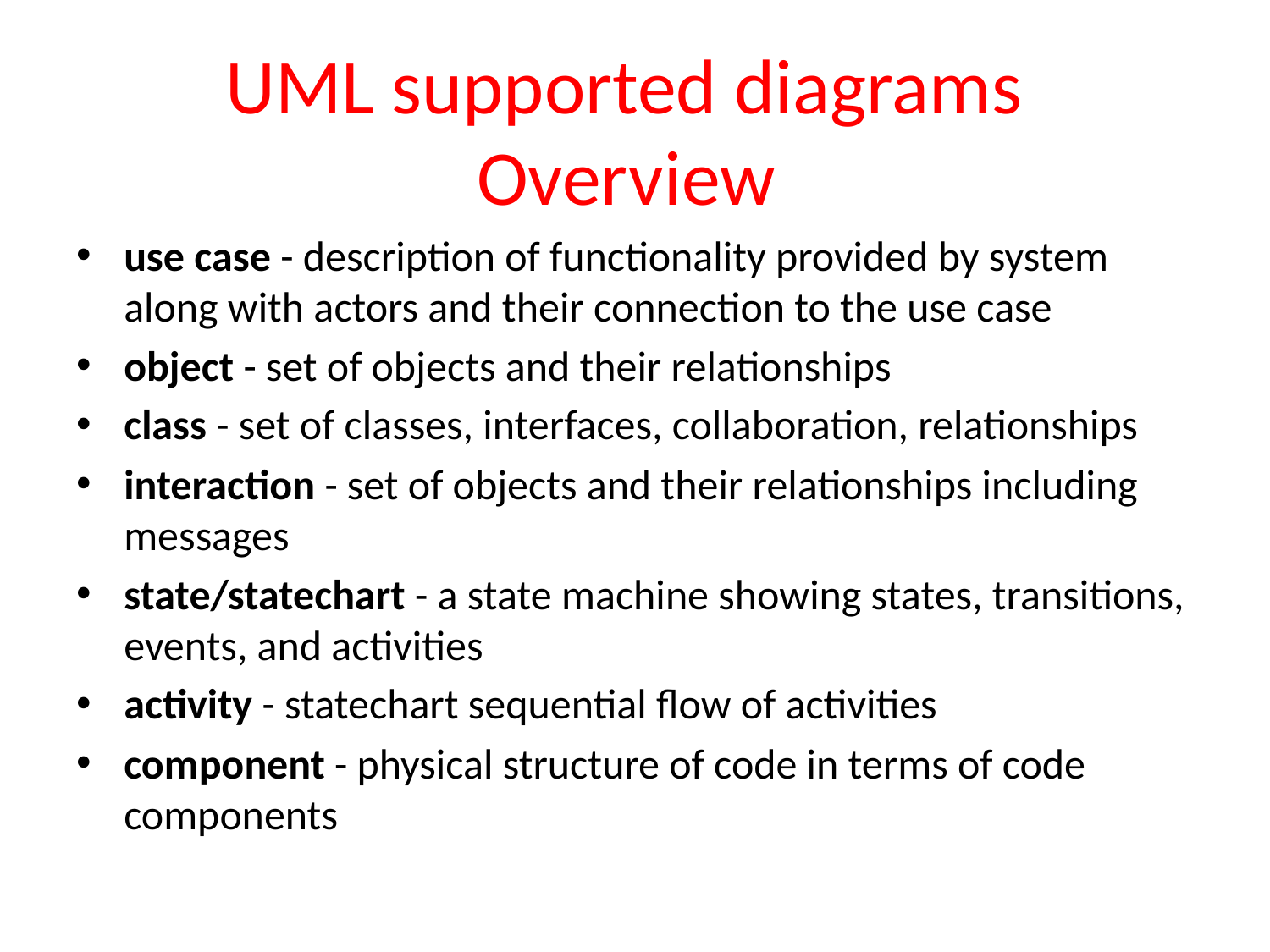

UML supported diagrams
# Overview
use case - description of functionality provided by system along with actors and their connection to the use case
object - set of objects and their relationships
class - set of classes, interfaces, collaboration, relationships
interaction - set of objects and their relationships including messages
state/statechart - a state machine showing states, transitions, events, and activities
activity - statechart sequential flow of activities
component - physical structure of code in terms of code components